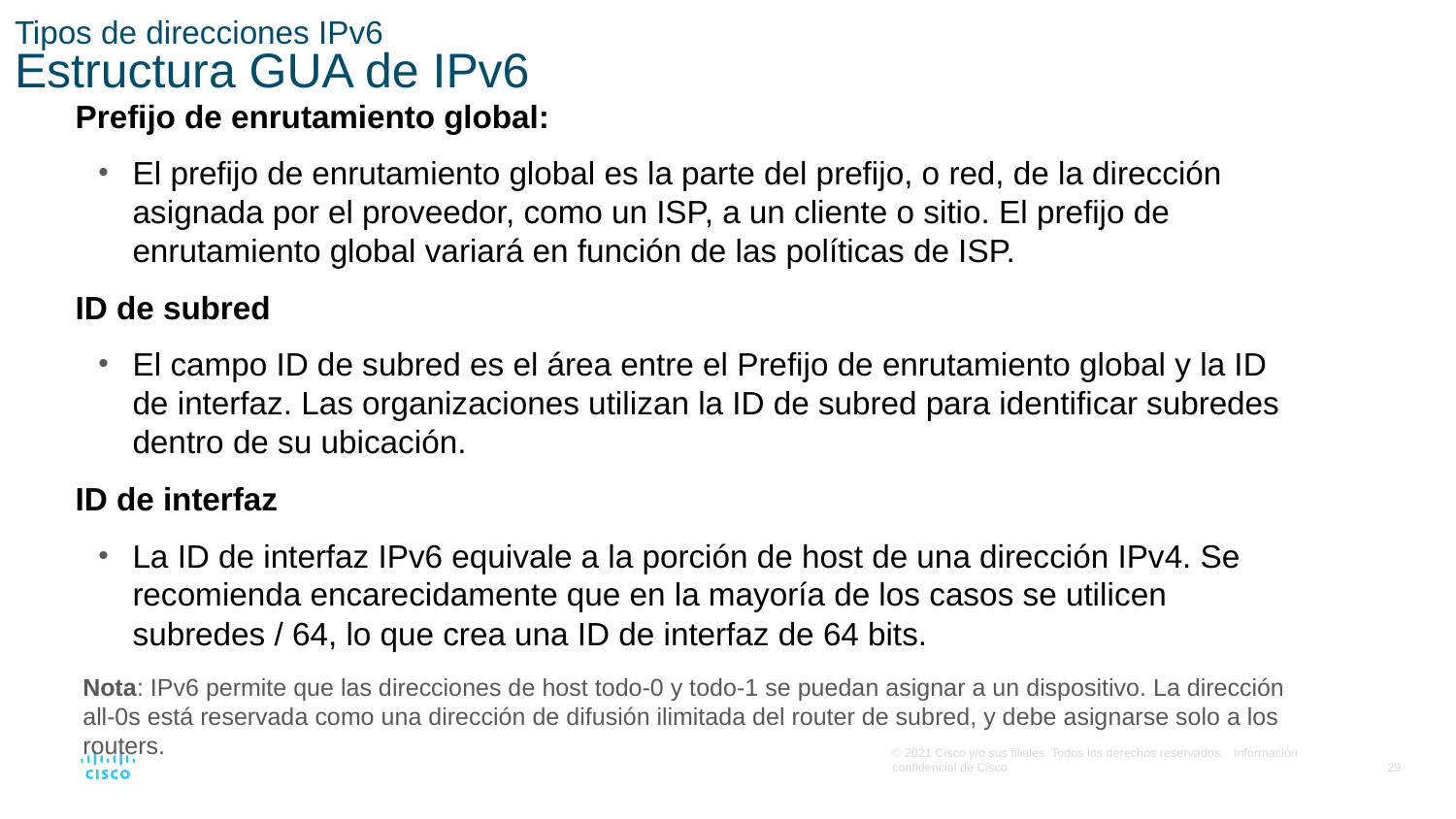

# Tipos de direcciones IPv6 Estructura GUA de IPv6
Prefijo de enrutamiento global:
El prefijo de enrutamiento global es la parte del prefijo, o red, de la dirección asignada por el proveedor, como un ISP, a un cliente o sitio. El prefijo de enrutamiento global variará en función de las políticas de ISP.
ID de subred
El campo ID de subred es el área entre el Prefijo de enrutamiento global y la ID de interfaz. Las organizaciones utilizan la ID de subred para identificar subredes dentro de su ubicación.
ID de interfaz
La ID de interfaz IPv6 equivale a la porción de host de una dirección IPv4. Se recomienda encarecidamente que en la mayoría de los casos se utilicen subredes / 64, lo que crea una ID de interfaz de 64 bits.

Nota: IPv6 permite que las direcciones de host todo-0 y todo-1 se puedan asignar a un dispositivo. La dirección all-0s está reservada como una dirección de difusión ilimitada del router de subred, y debe asignarse solo a los routers.